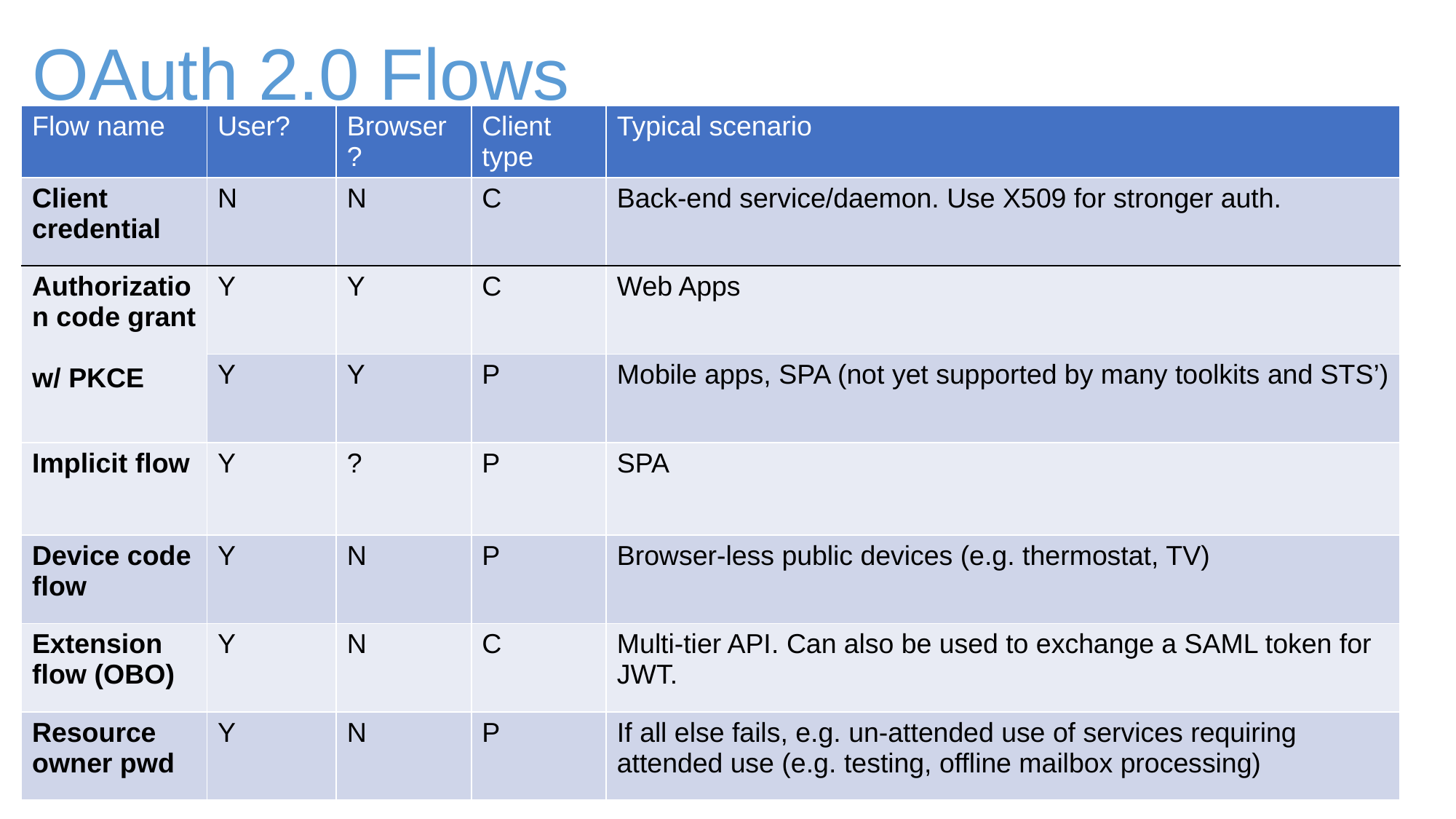

# OAuth 2.0 Flows
| Flow name | User? | Browser? | Client type | Typical scenario |
| --- | --- | --- | --- | --- |
| Client credential | N | N | C | Back-end service/daemon. Use X509 for stronger auth. |
| Authorization code grant w/ PKCE | Y | Y | C | Web Apps |
|  | Y | Y | P | Mobile apps, SPA (not yet supported by many toolkits and STS’) |
| Implicit flow | Y | ? | P | SPA |
| Device code flow | Y | N | P | Browser-less public devices (e.g. thermostat, TV) |
| Extension flow (OBO) | Y | N | C | Multi-tier API. Can also be used to exchange a SAML token for JWT. |
| Resource owner pwd | Y | N | P | If all else fails, e.g. un-attended use of services requiring attended use (e.g. testing, offline mailbox processing) |